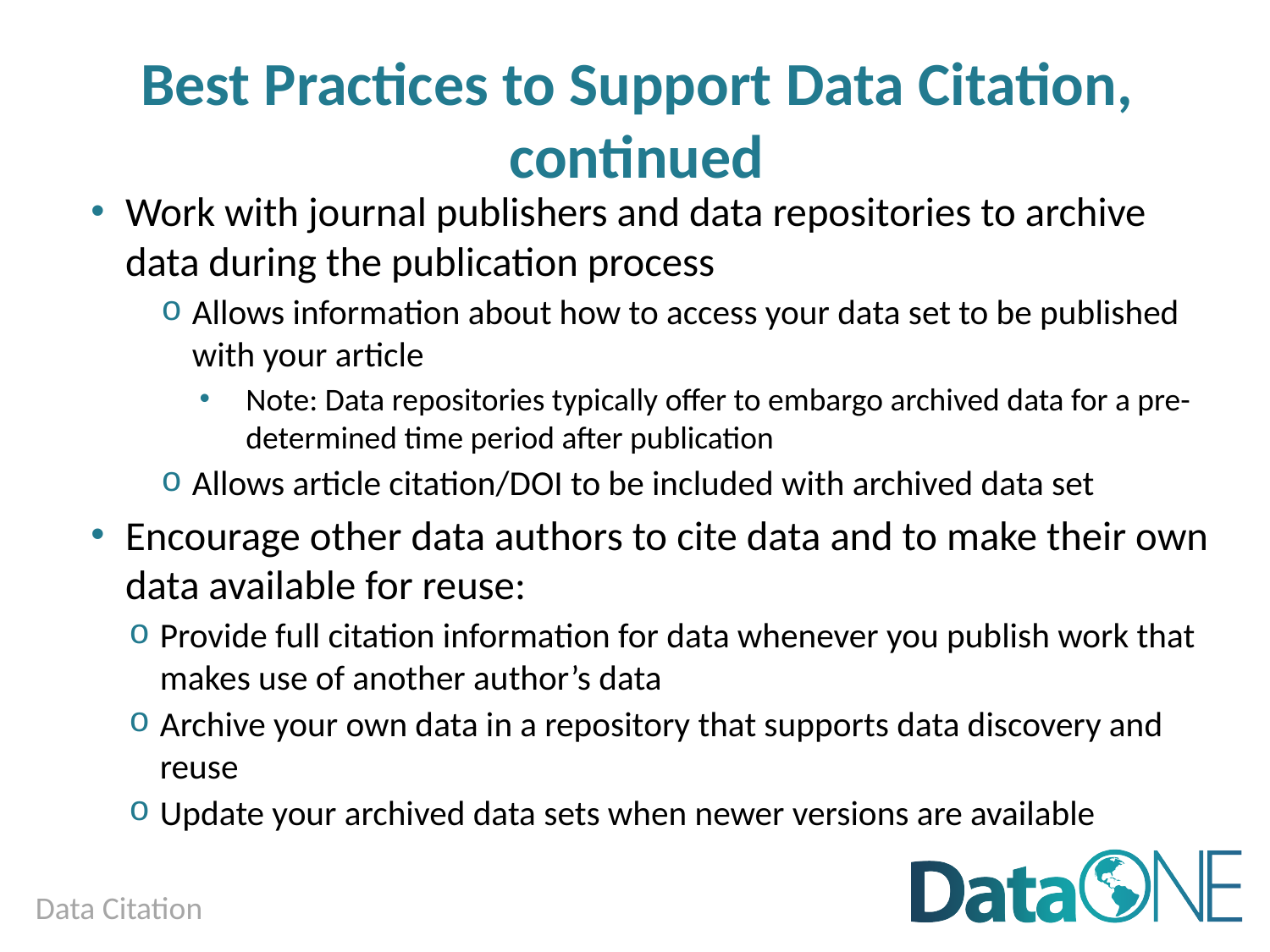

# Best Practices to Support Data Citation, continued
Work with journal publishers and data repositories to archive data during the publication process
Allows information about how to access your data set to be published with your article
Note: Data repositories typically offer to embargo archived data for a pre-determined time period after publication
Allows article citation/DOI to be included with archived data set
Encourage other data authors to cite data and to make their own data available for reuse:
Provide full citation information for data whenever you publish work that makes use of another author’s data
Archive your own data in a repository that supports data discovery and reuse
Update your archived data sets when newer versions are available